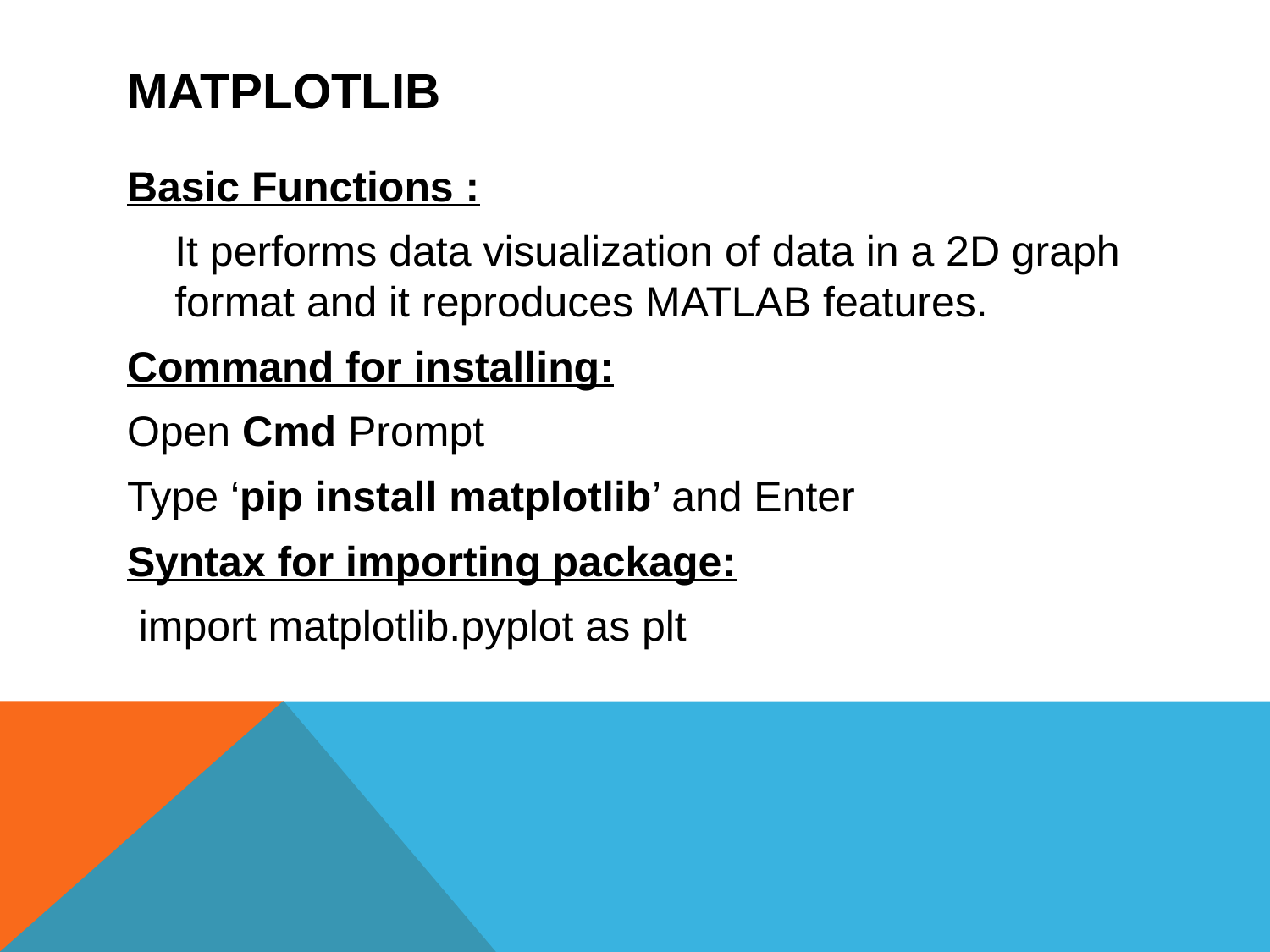

# matplotlib
Basic Functions :
	It performs data visualization of data in a 2D graph format and it reproduces MATLAB features.
Command for installing:
Open Cmd Prompt
Type ‘pip install matplotlib’ and Enter
Syntax for importing package:
 import matplotlib.pyplot as plt